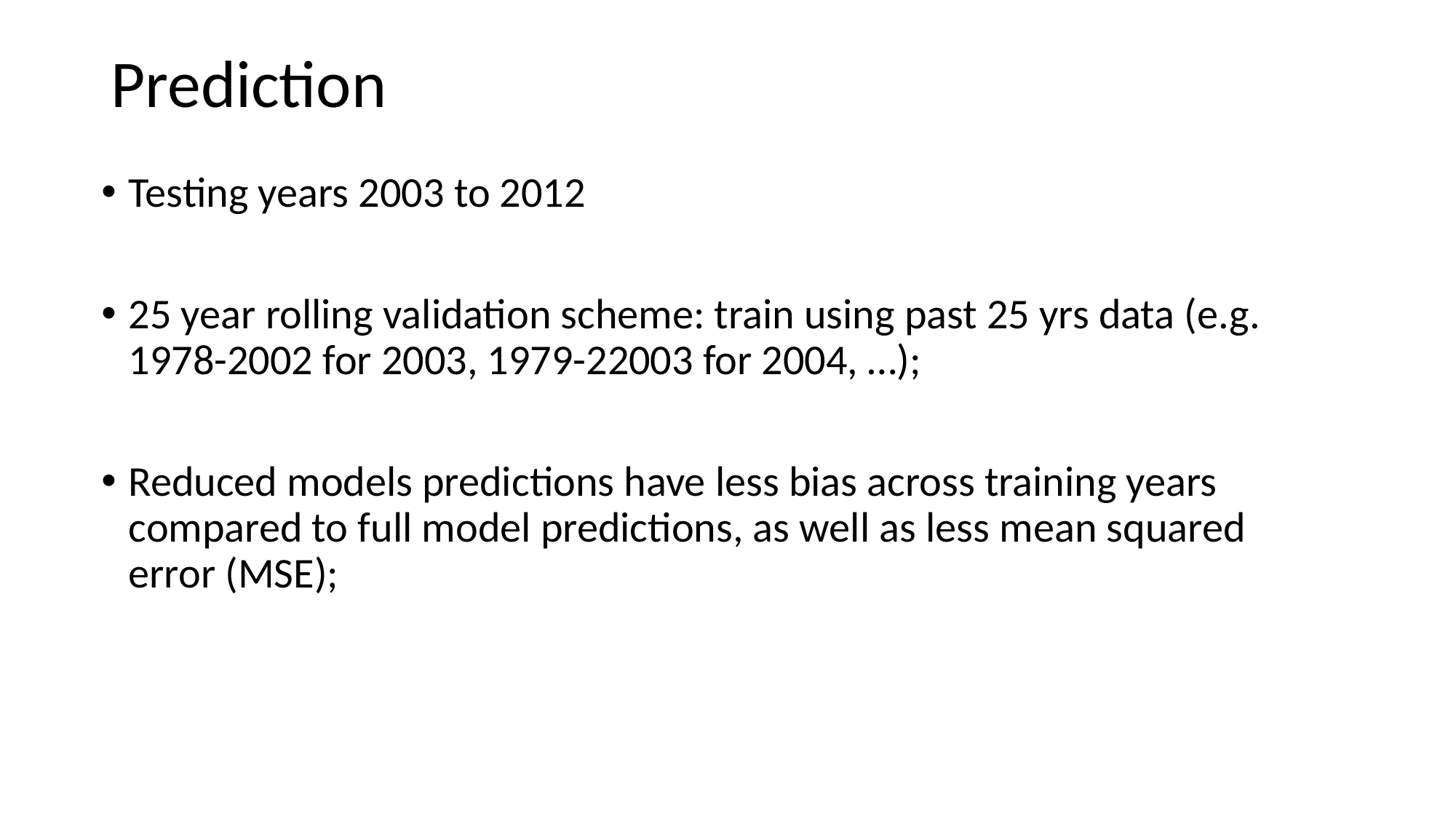

# Prediction
Testing years 2003 to 2012

25 year rolling validation scheme: train using past 25 yrs data (e.g. 1978-2002 for 2003, 1979-22003 for 2004, …);

Reduced models predictions have less bias across training years compared to full model predictions, as well as less mean squared error (MSE);